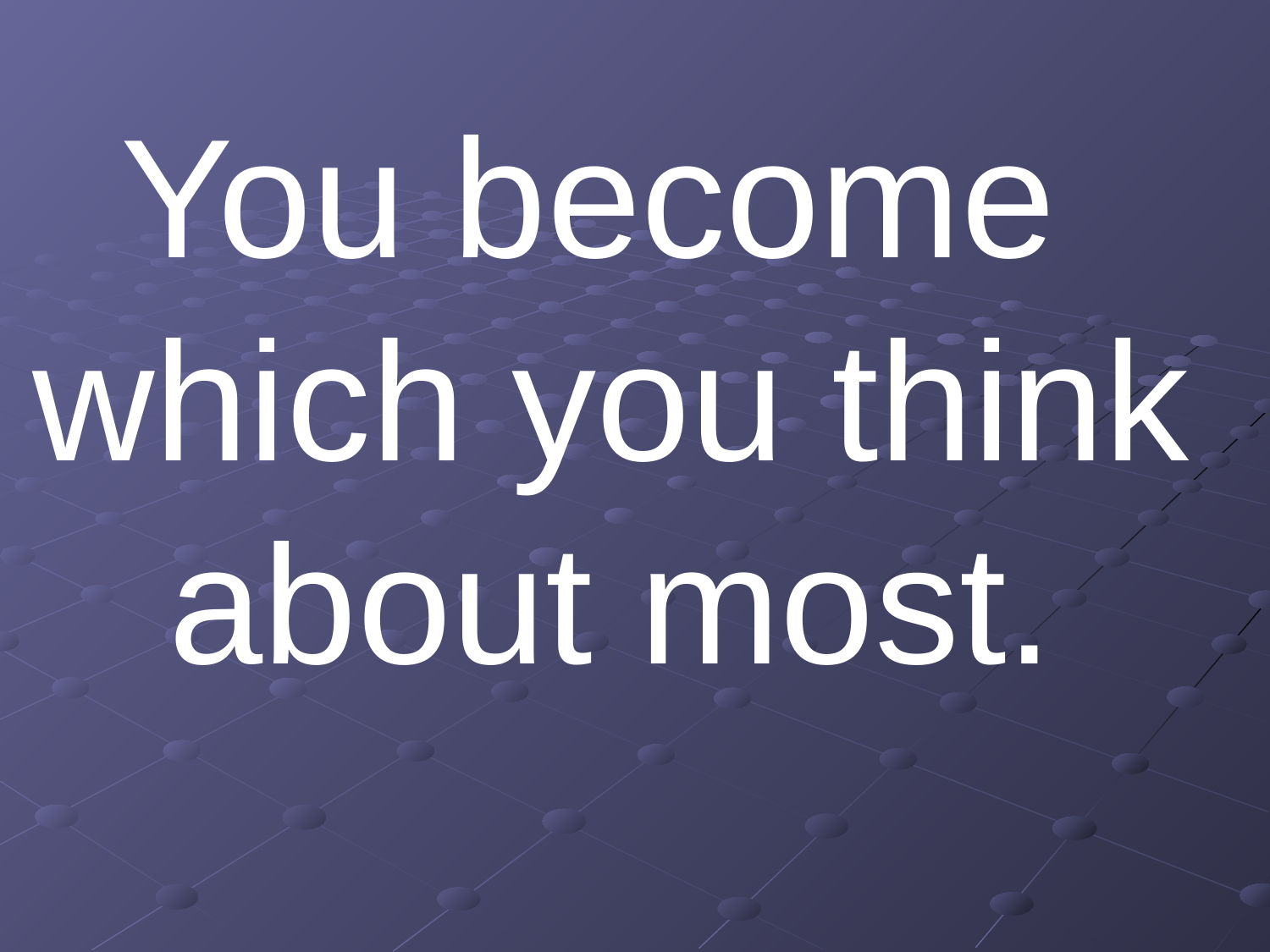

You become
 which you think
 about most.